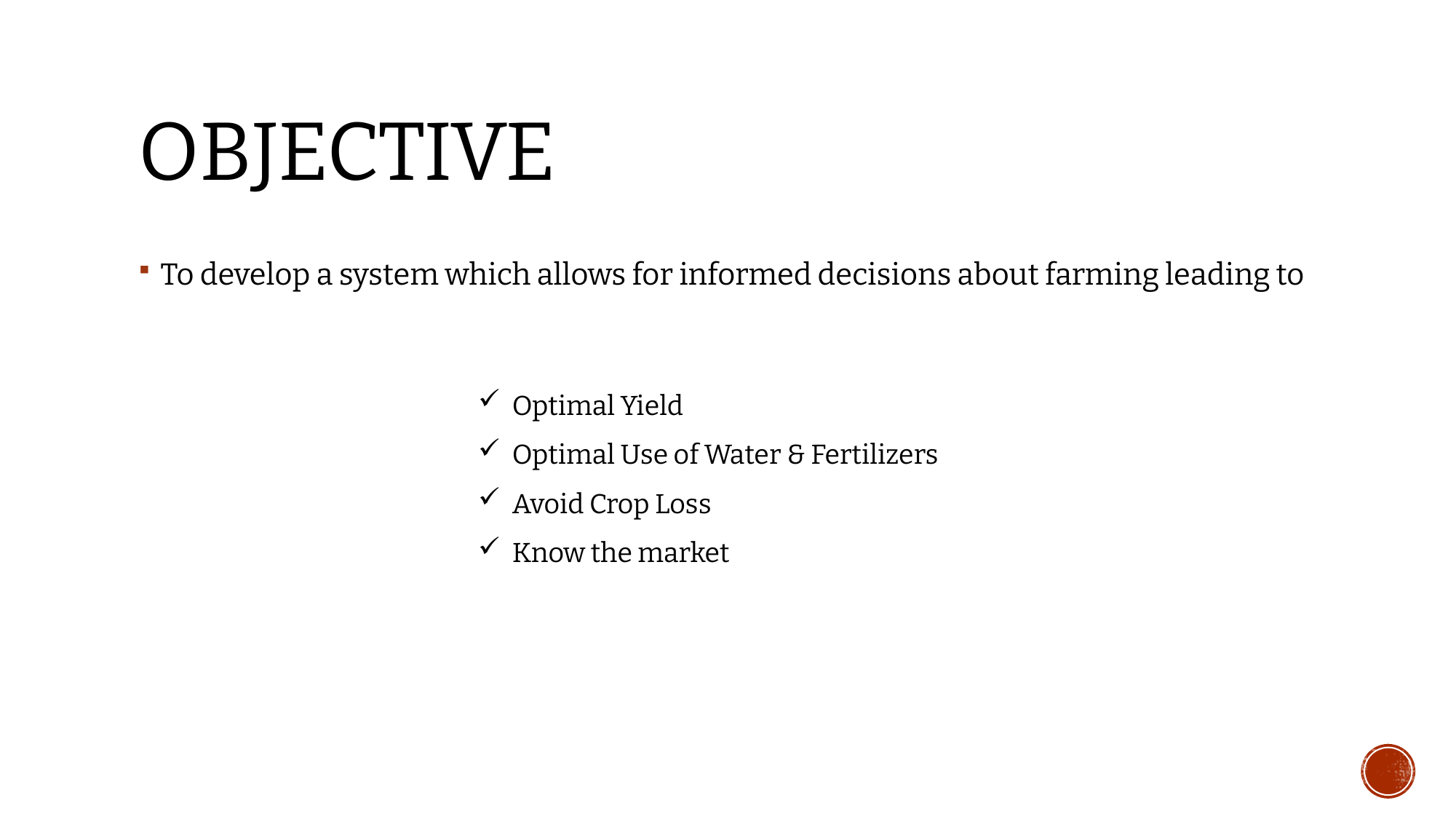

# Objective
To develop a system which allows for informed decisions about farming leading to

Optimal Yield
Optimal Use of Water & Fertilizers
Avoid Crop Loss
Know the market